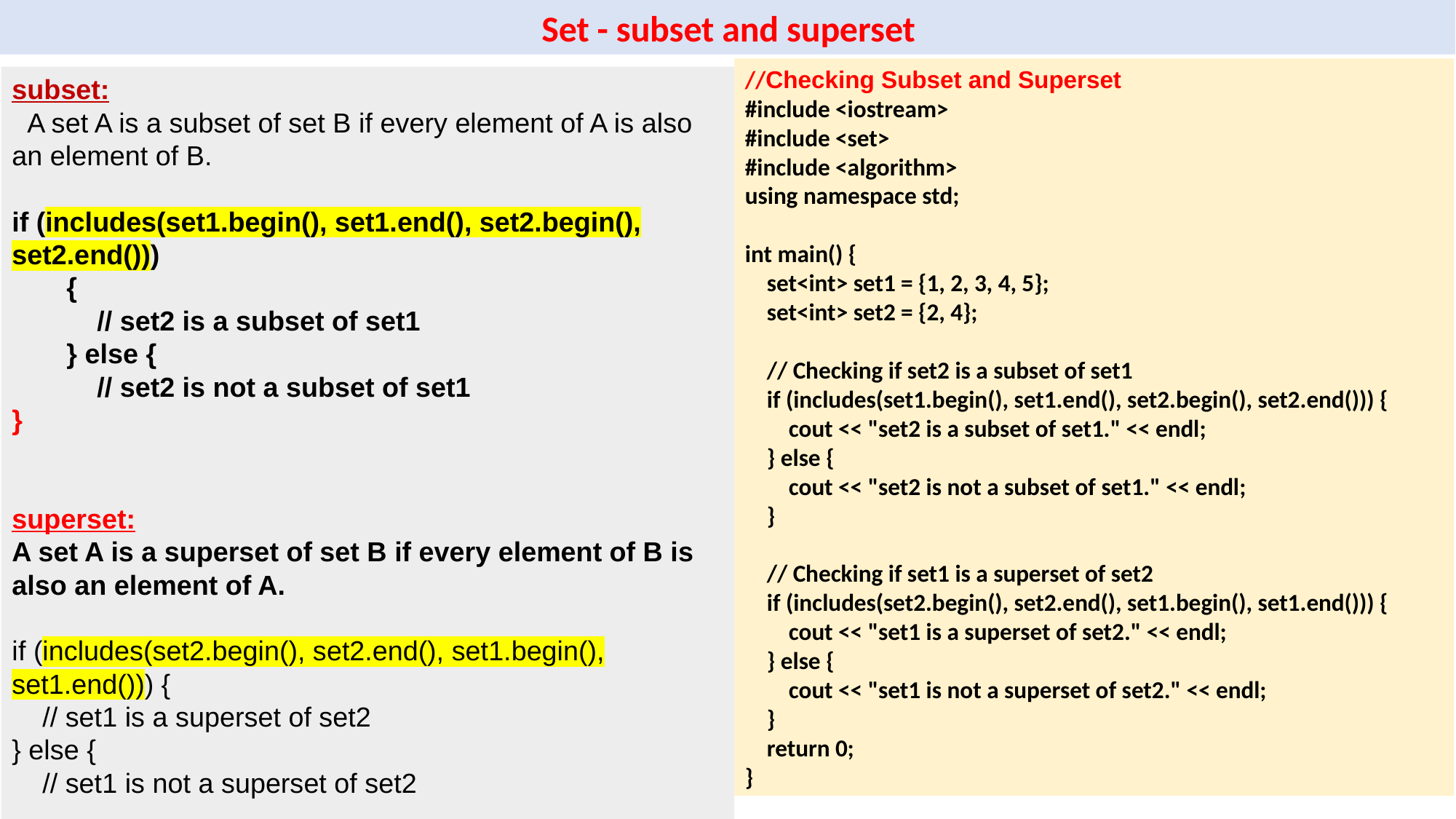

Set - subset and superset
//Checking Subset and Superset
#include <iostream>
#include <set>
#include <algorithm>
using namespace std;

int main() {
    set<int> set1 = {1, 2, 3, 4, 5};
    set<int> set2 = {2, 4};

    // Checking if set2 is a subset of set1
    if (includes(set1.begin(), set1.end(), set2.begin(), set2.end())) {
        cout << "set2 is a subset of set1." << endl;
    } else {
        cout << "set2 is not a subset of set1." << endl;
    }

    // Checking if set1 is a superset of set2
    if (includes(set2.begin(), set2.end(), set1.begin(), set1.end())) {
        cout << "set1 is a superset of set2." << endl;
    } else {
        cout << "set1 is not a superset of set2." << endl;
    }
    return 0;
}
subset:
  A set A is a subset of set B if every element of A is also an element of B.

if (includes(set1.begin(), set1.end(), set2.begin(), set2.end()))
{
    // set2 is a subset of set1
} else {
    // set2 is not a subset of set1
}

superset:
A set A is a superset of set B if every element of B is also an element of A.

if (includes(set2.begin(), set2.end(), set1.begin(), set1.end())) {
    // set1 is a superset of set2
} else {
    // set1 is not a superset of set2